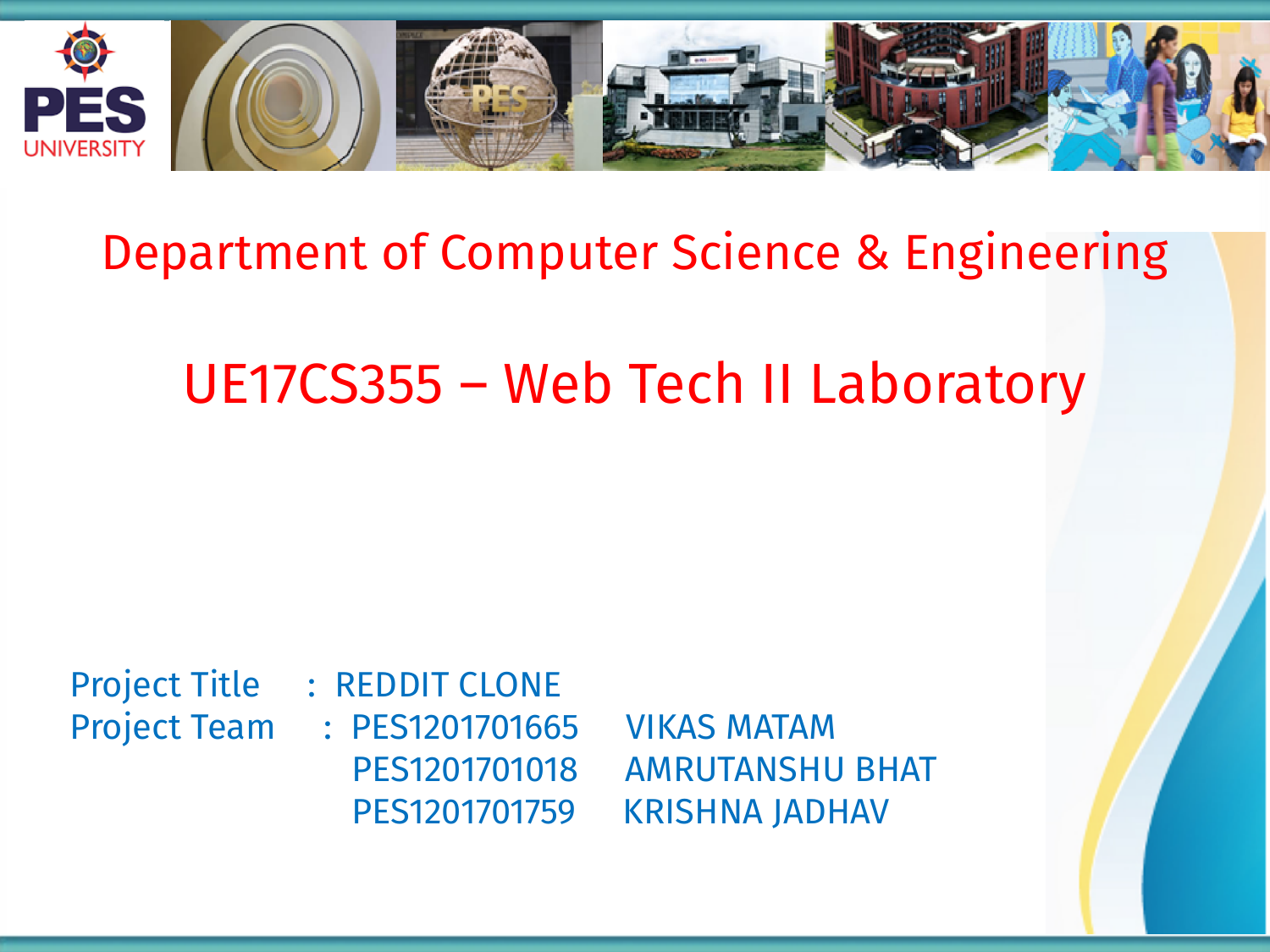

Department of Computer Science & Engineering

UE17CS355 – Web Tech II Laboratory

Project Evaluation
Project Title     :  REDDIT CLONE
Project Team 	:  PES1201701665     VIKAS MATAM
		   PES1201701018     AMRUTANSHU BHAT
		   PES1201701759     KRISHNA JADHAV